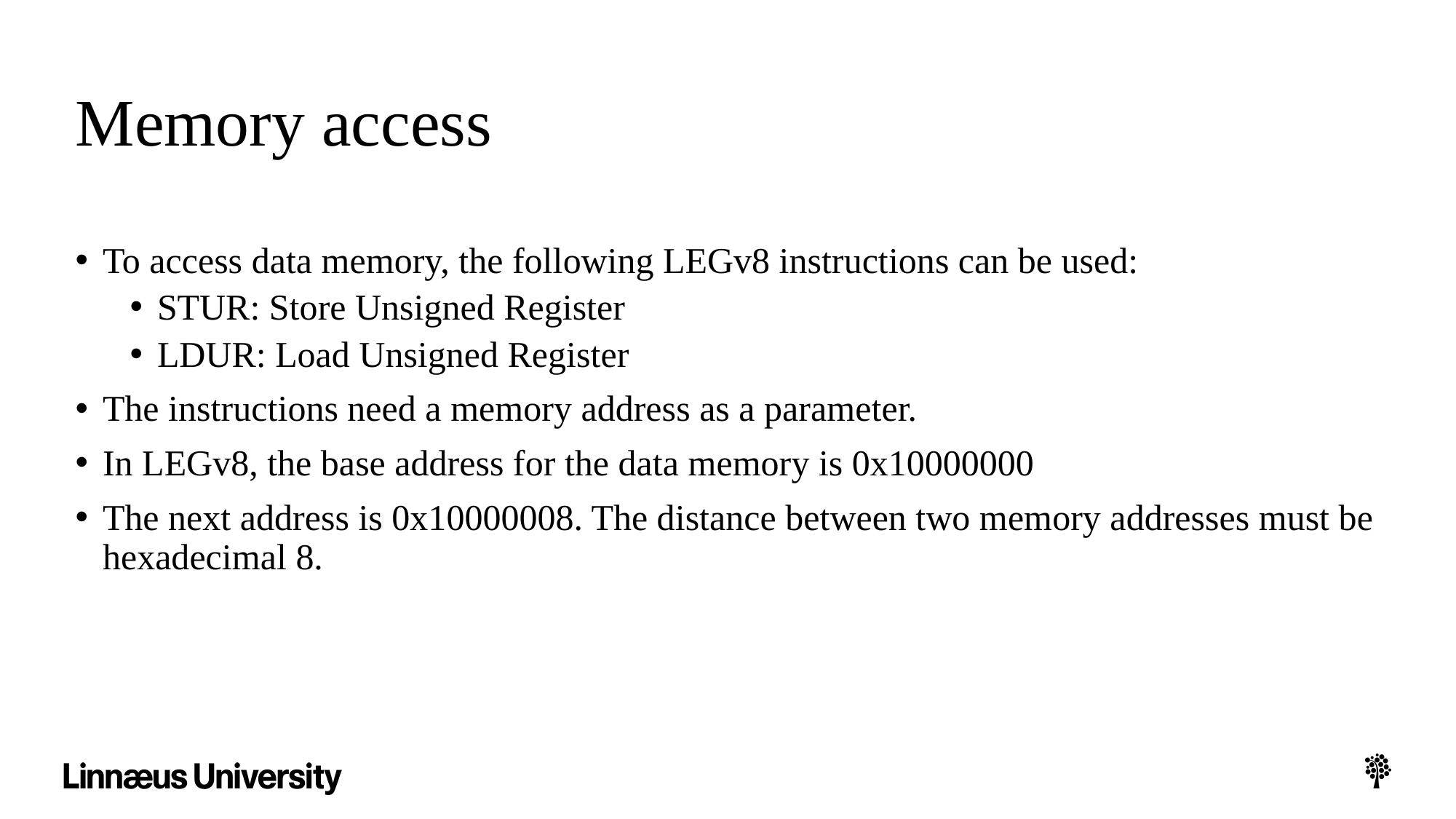

# Memory access
To access data memory, the following LEGv8 instructions can be used:
STUR: Store Unsigned Register
LDUR: Load Unsigned Register
The instructions need a memory address as a parameter.
In LEGv8, the base address for the data memory is 0x10000000
The next address is 0x10000008. The distance between two memory addresses must be hexadecimal 8.